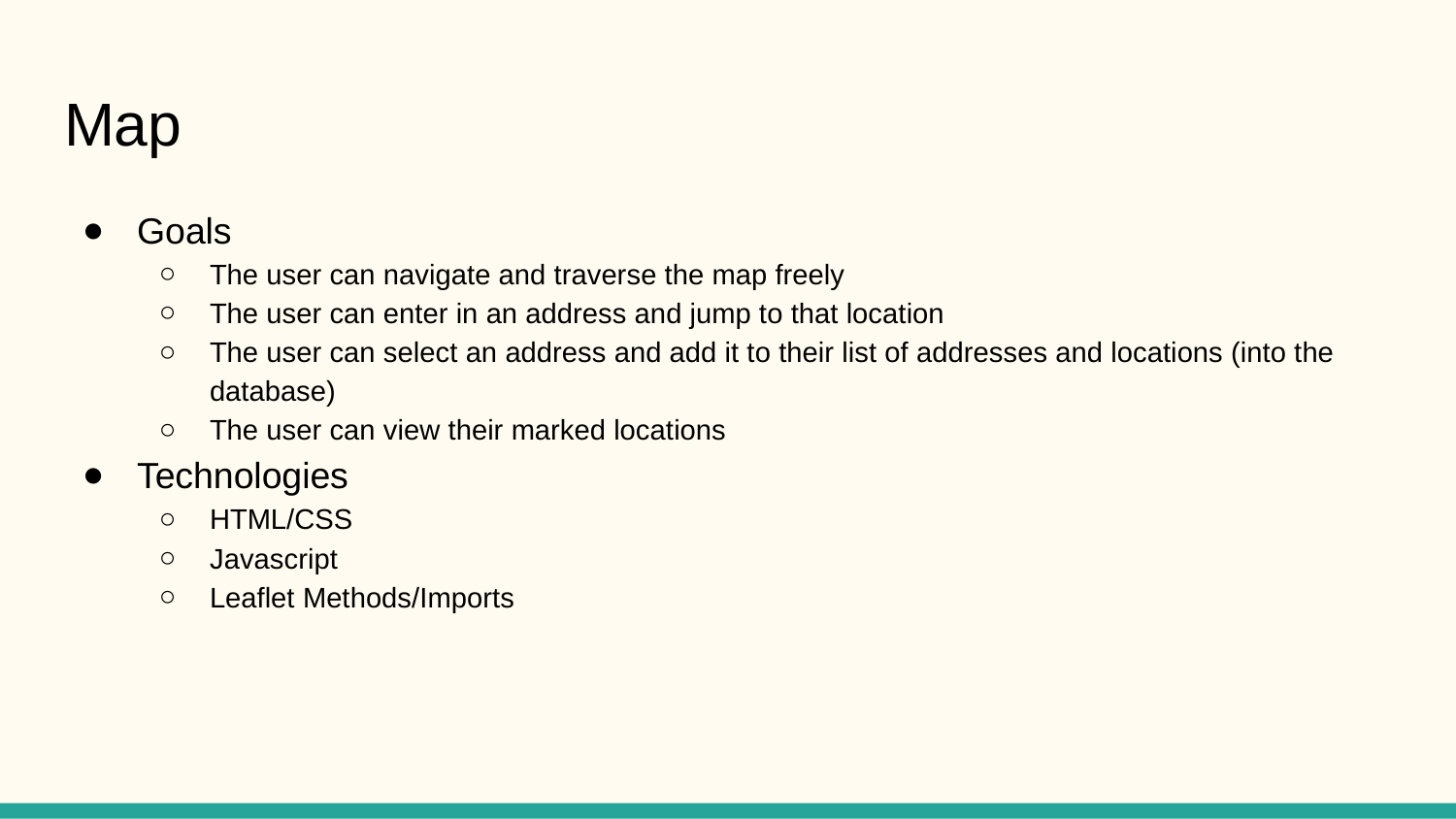

# Map
Goals
The user can navigate and traverse the map freely
The user can enter in an address and jump to that location
The user can select an address and add it to their list of addresses and locations (into the database)
The user can view their marked locations
Technologies
HTML/CSS
Javascript
Leaflet Methods/Imports